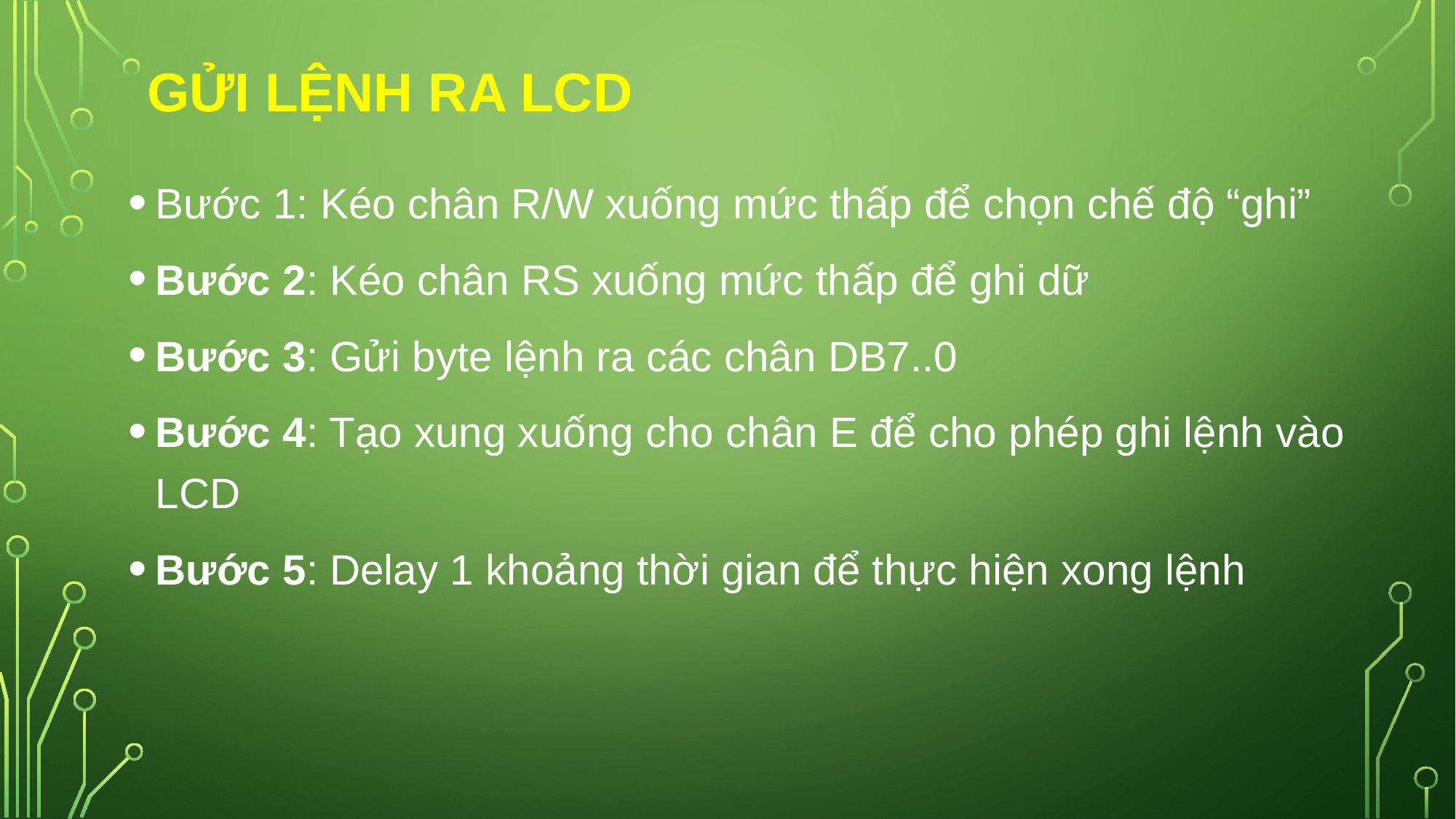

# Gửi lệnh ra LCD
Bước 1: Kéo chân R/W xuống mức thấp để chọn chế độ “ghi”
Bước 2: Kéo chân RS xuống mức thấp để ghi dữ
Bước 3: Gửi byte lệnh ra các chân DB7..0
Bước 4: Tạo xung xuống cho chân E để cho phép ghi lệnh vào LCD
Bước 5: Delay 1 khoảng thời gian để thực hiện xong lệnh